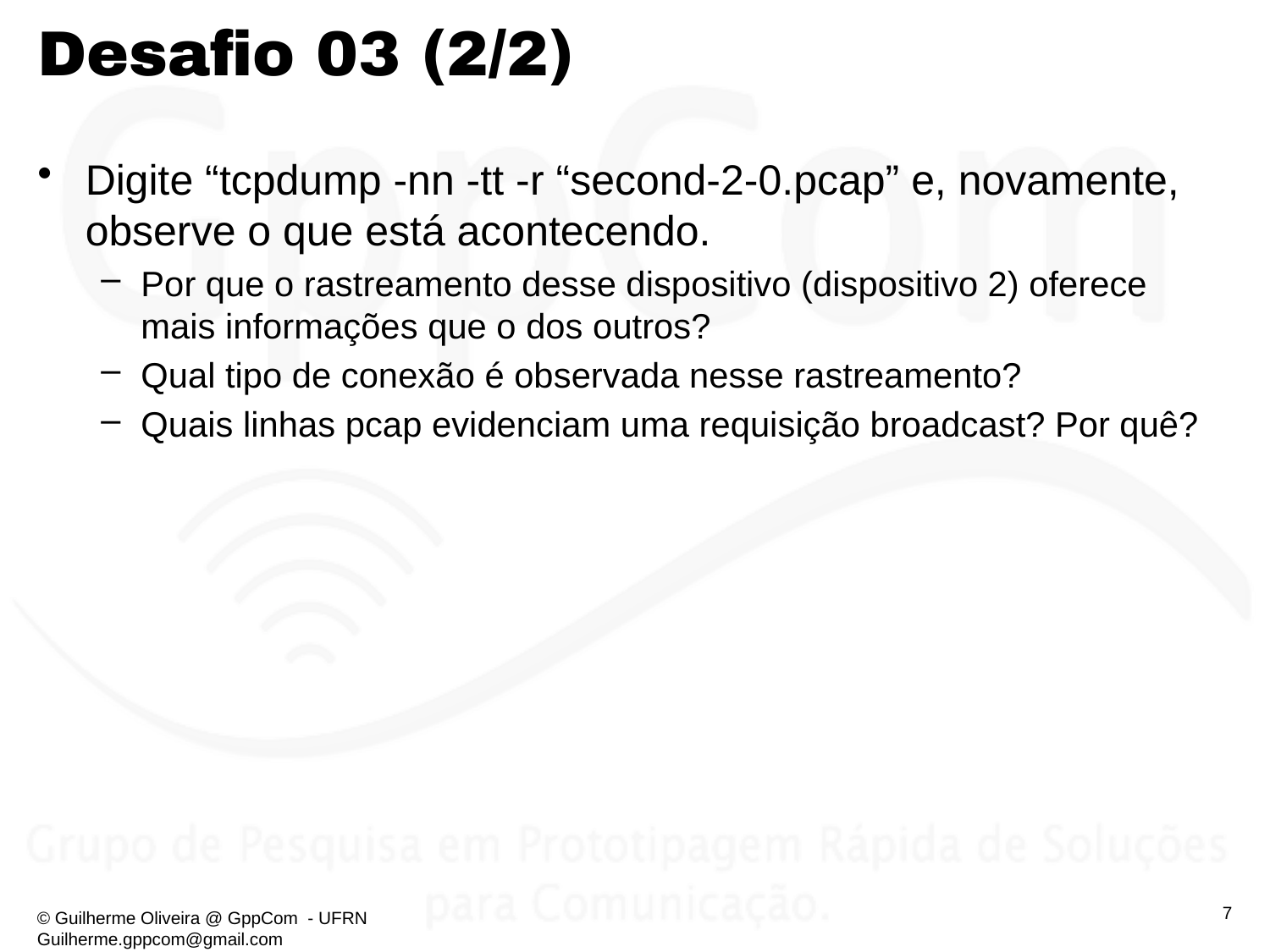

# Desafio 03 (2/2)
Digite “tcpdump -nn -tt -r “second-2-0.pcap” e, novamente, observe o que está acontecendo.
Por que o rastreamento desse dispositivo (dispositivo 2) oferece mais informações que o dos outros?
Qual tipo de conexão é observada nesse rastreamento?
Quais linhas pcap evidenciam uma requisição broadcast? Por quê?

7